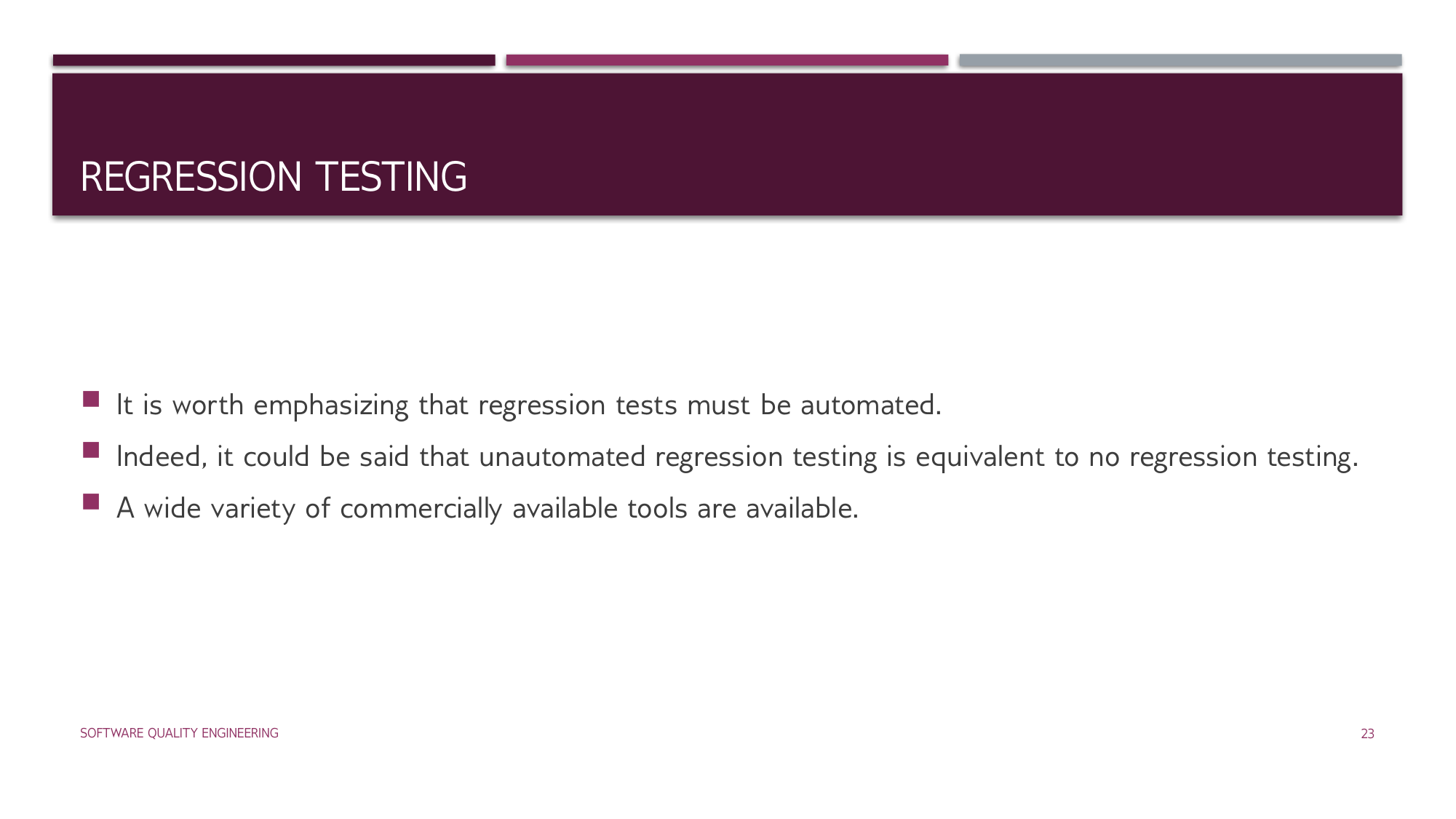

# Regression testing
It is worth emphasizing that regression tests must be automated.
Indeed, it could be said that unautomated regression testing is equivalent to no regression testing.
A wide variety of commercially available tools are available.

Software Quality Engineering
23